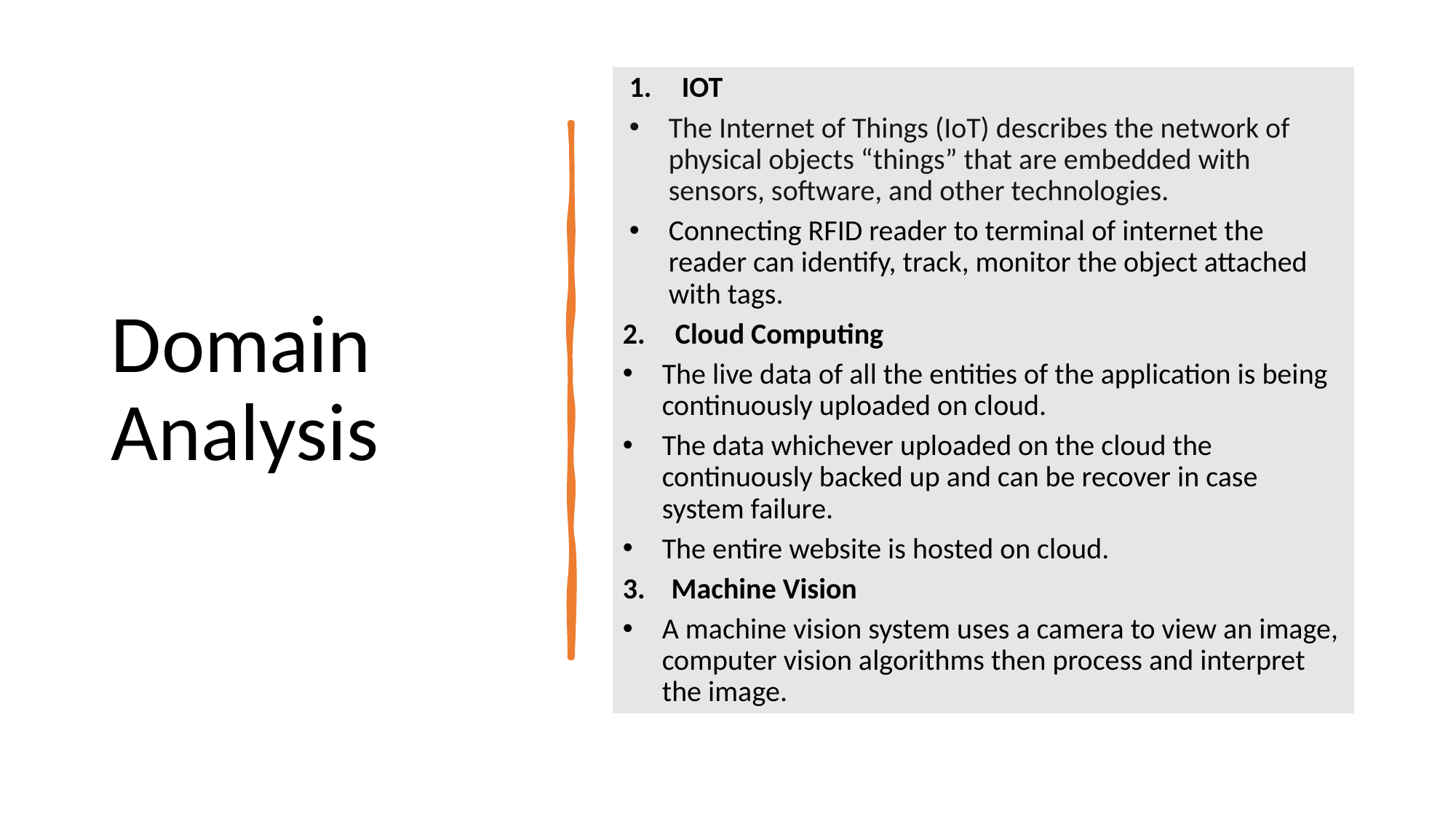

# Domain Analysis
IOT
The Internet of Things (IoT) describes the network of physical objects “things” that are embedded with sensors, software, and other technologies.
Connecting RFID reader to terminal of internet the reader can identify, track, monitor the object attached with tags.
Cloud Computing
The live data of all the entities of the application is being continuously uploaded on cloud.
The data whichever uploaded on the cloud the continuously backed up and can be recover in case system failure.
The entire website is hosted on cloud.
3.    Machine Vision
A machine vision system uses a camera to view an image, computer vision algorithms then process and interpret the image.